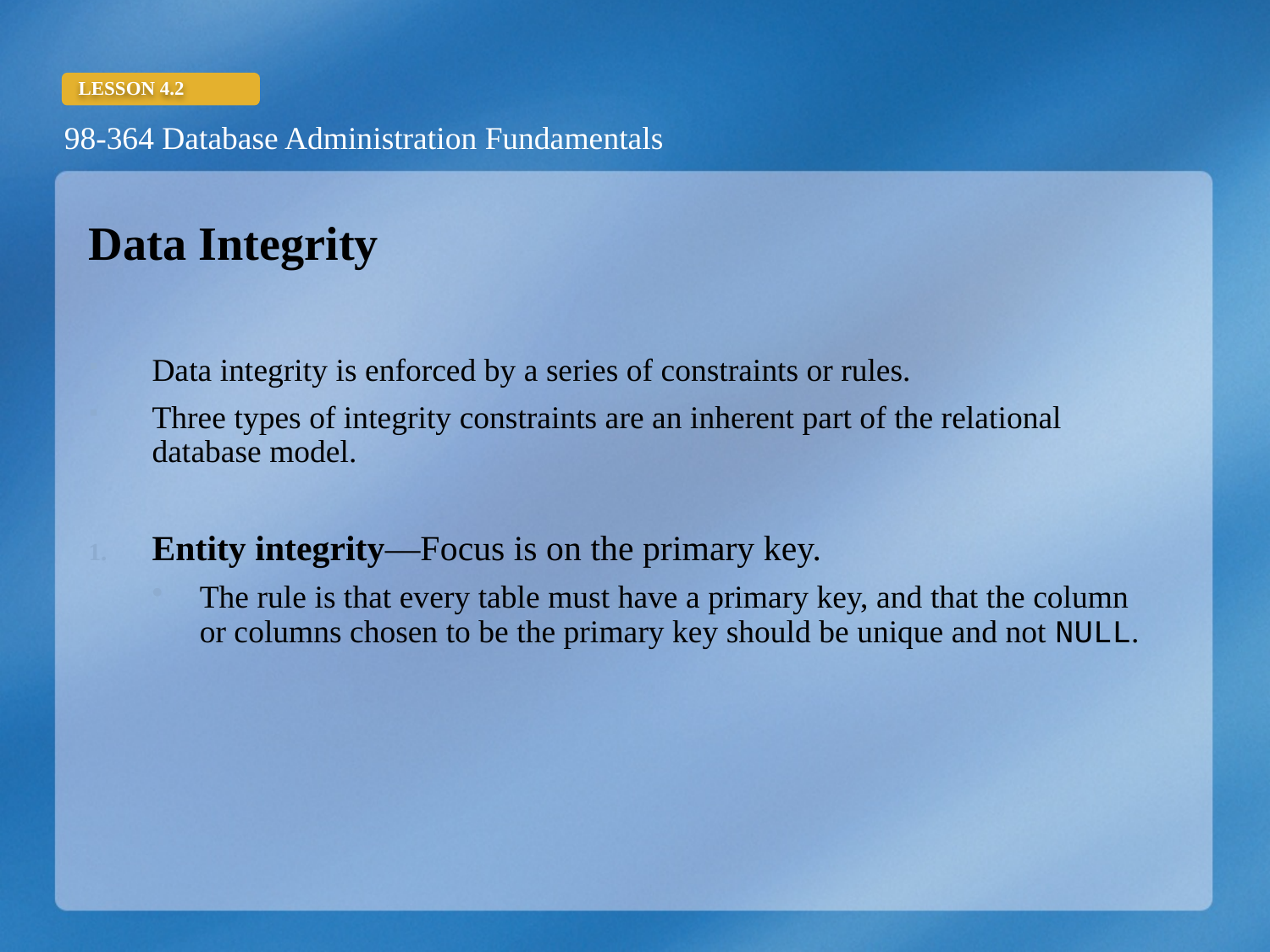

Data Integrity

Data integrity is enforced by a series of constraints or rules.
Three types of integrity constraints are an inherent part of the relational database model.

Entity integrity—Focus is on the primary key.
The rule is that every table must have a primary key, and that the column or columns chosen to be the primary key should be unique and not NULL.